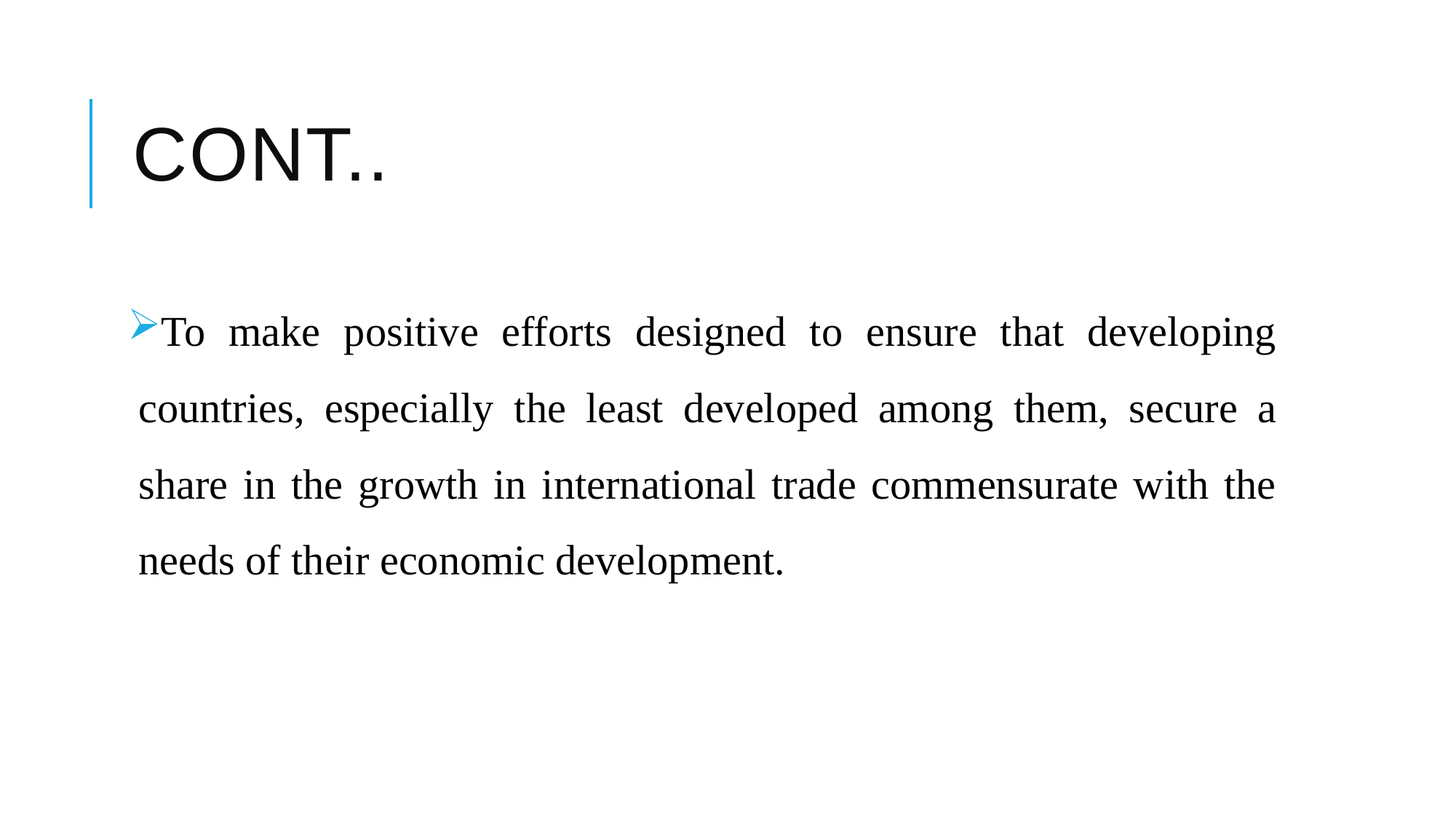

# Cont..
To make positive efforts designed to ensure that developing countries, especially the least developed among them, secure a share in the growth in international trade commensurate with the needs of their economic development.